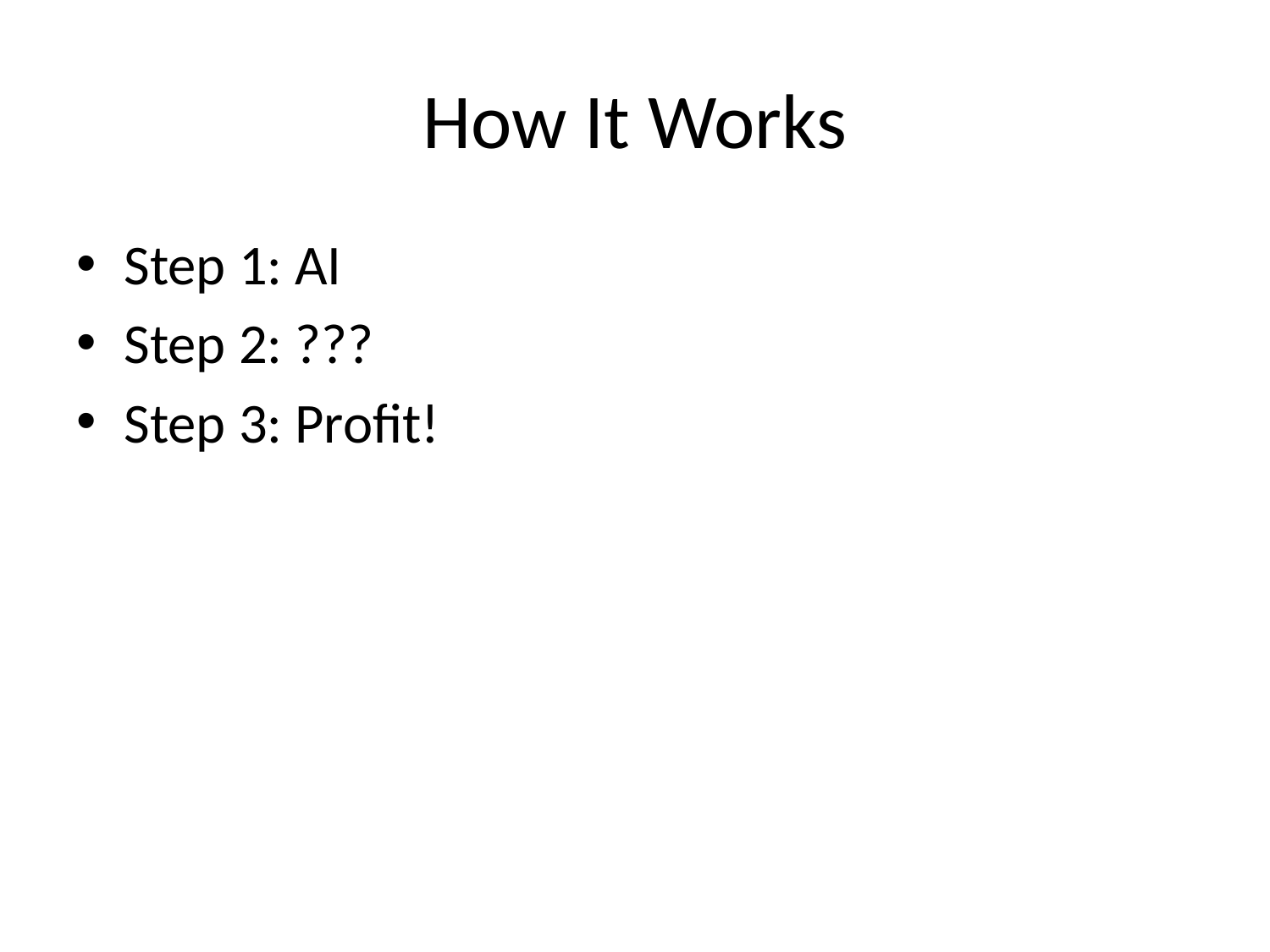

# How It Works
Step 1: AI
Step 2: ???
Step 3: Profit!